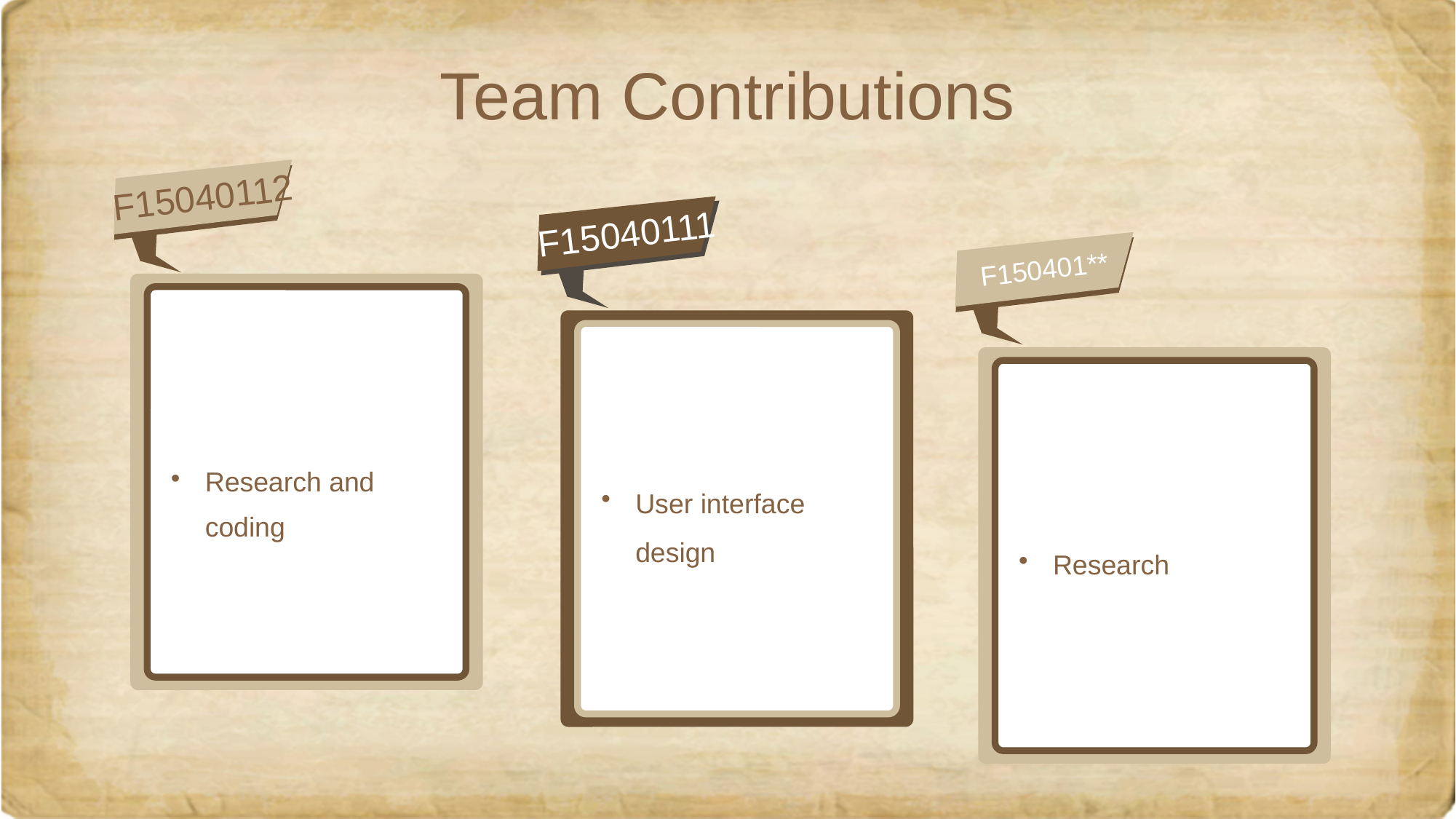

Team Contributions

F15040112

F15040111

F150401**

Research and coding

User interface design

Research